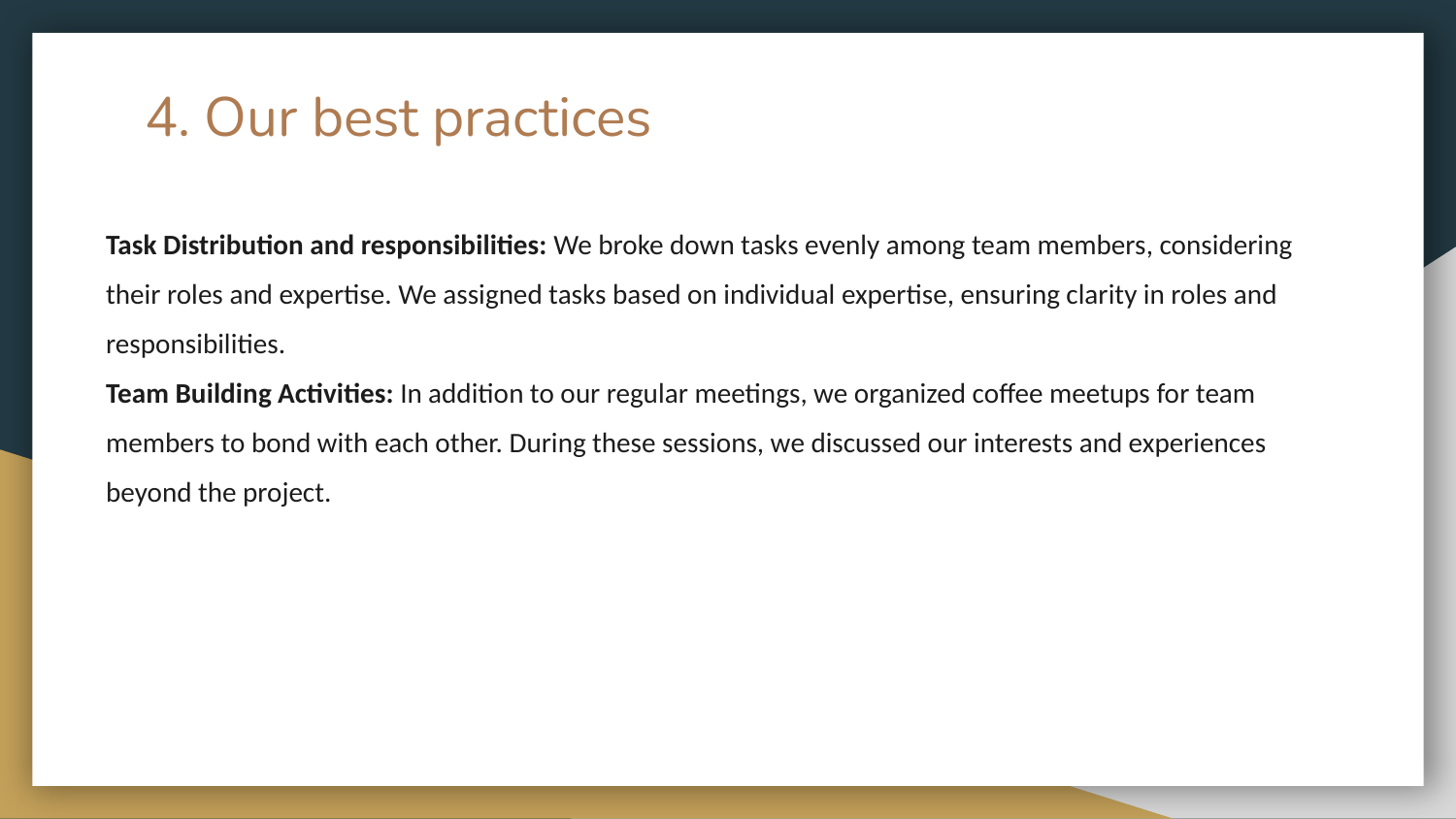

# 4. Our best practices

Task Distribution and responsibilities: We broke down tasks evenly among team members, considering their roles and expertise. We assigned tasks based on individual expertise, ensuring clarity in roles and responsibilities.
Team Building Activities: In addition to our regular meetings, we organized coffee meetups for team members to bond with each other. During these sessions, we discussed our interests and experiences beyond the project.